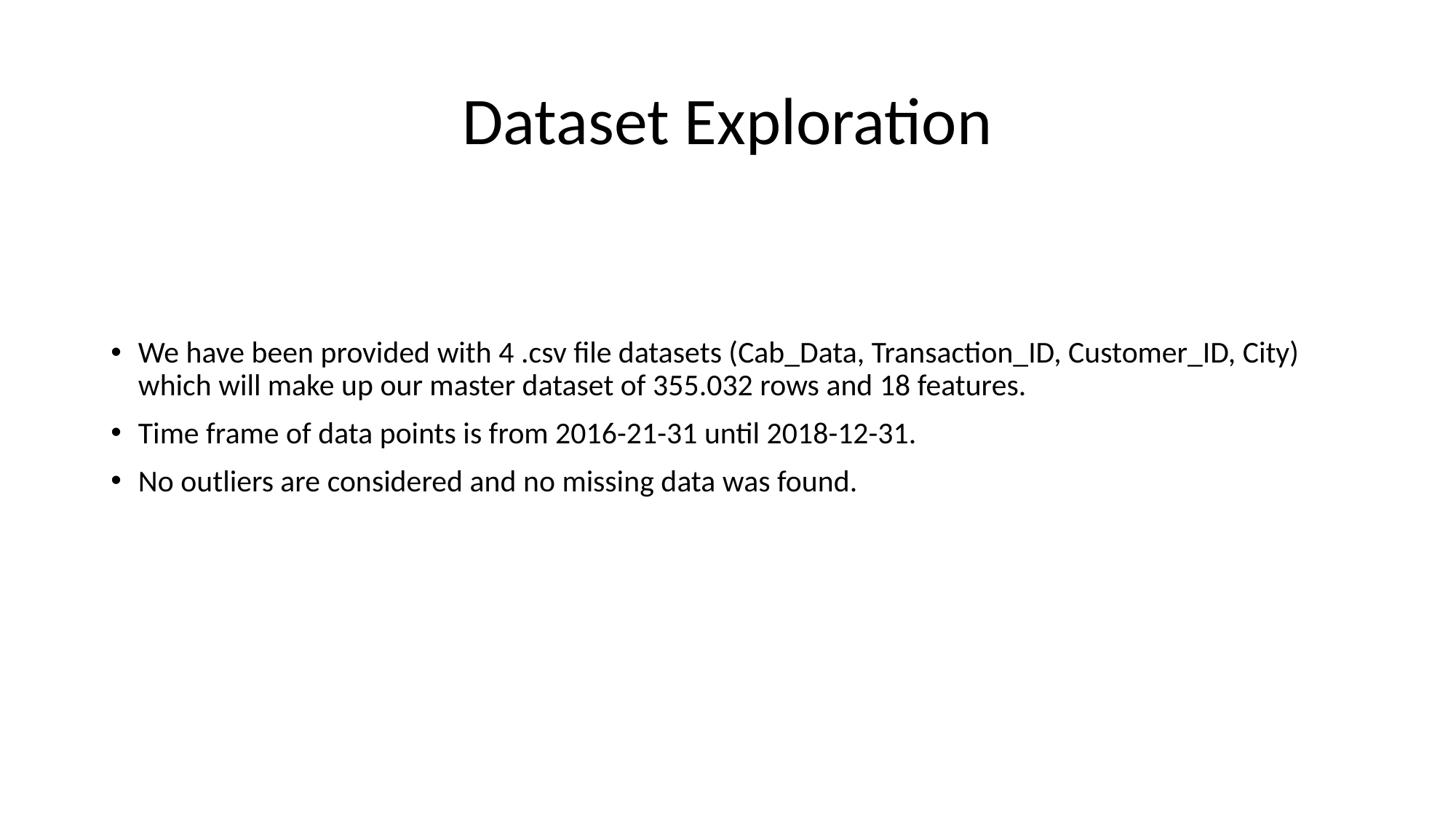

# Dataset Exploration

We have been provided with 4 .csv file datasets (Cab_Data, Transaction_ID, Customer_ID, City) which will make up our master dataset of 355.032 rows and 18 features.
Time frame of data points is from 2016-21-31 until 2018-12-31.
No outliers are considered and no missing data was found.